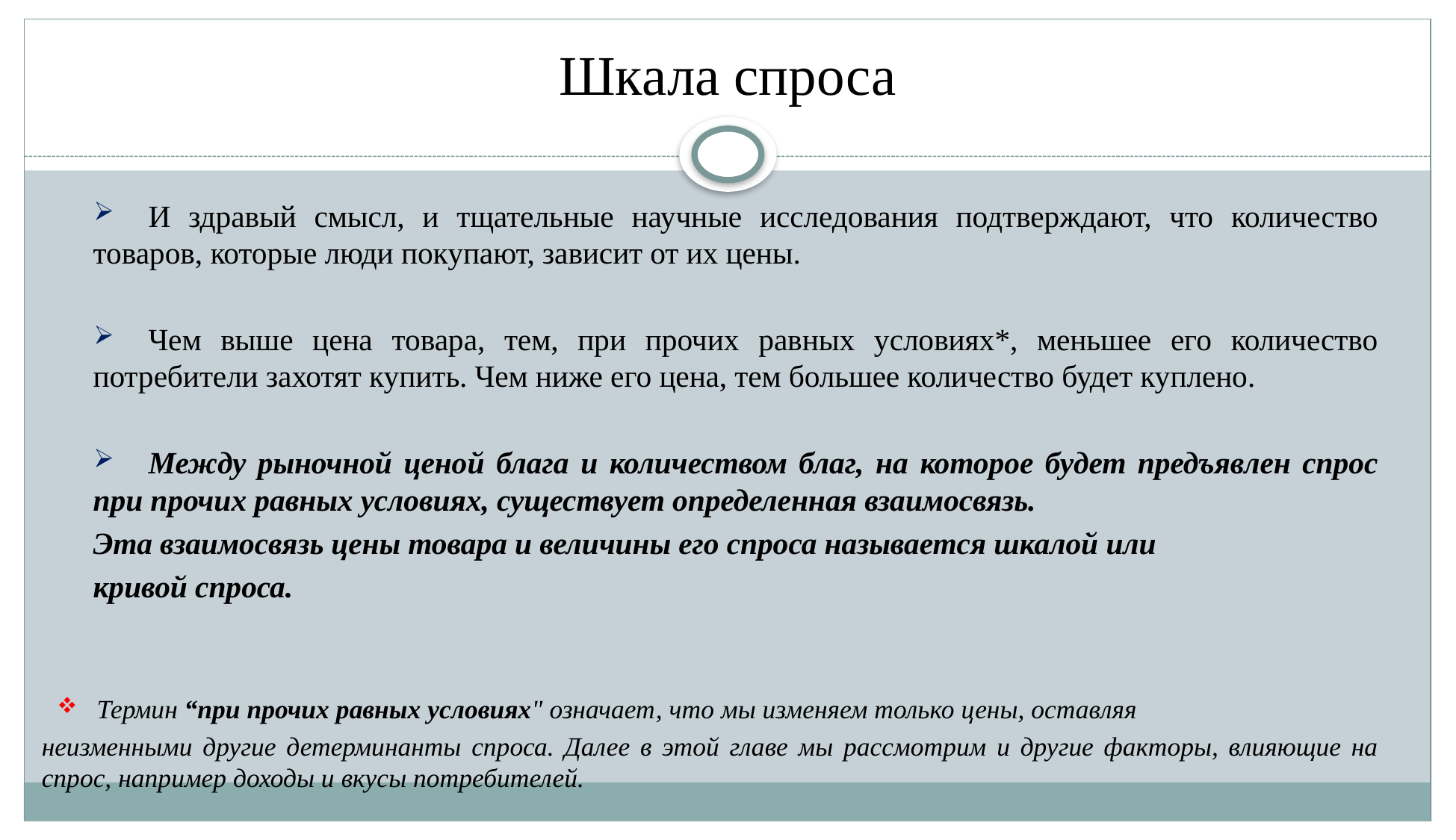

# Шкала спроса
И здравый смысл, и тщательные научные исследования подтверждают, что количество товаров, которые люди покупают, зависит от их цены.

Чем выше цена товара, тем, при прочих равных условиях*, меньшее его количество потребители захотят купить. Чем ниже его цена, тем большее количество будет куплено.

Между рыночной ценой блага и количеством благ, на которое будет предъявлен спрос при прочих равных условиях, существует определенная взаимосвязь.
Эта взаимосвязь цены товара и величины его спроса называется шкалой или
кривой спроса.

Термин “при прочих равных условиях" означает, что мы изменяем только цены, оставляя
неизменными другие детерминанты спроса. Далее в этой главе мы рассмотрим и другие факторы, влияющие на спрос, например доходы и вкусы потребителей.